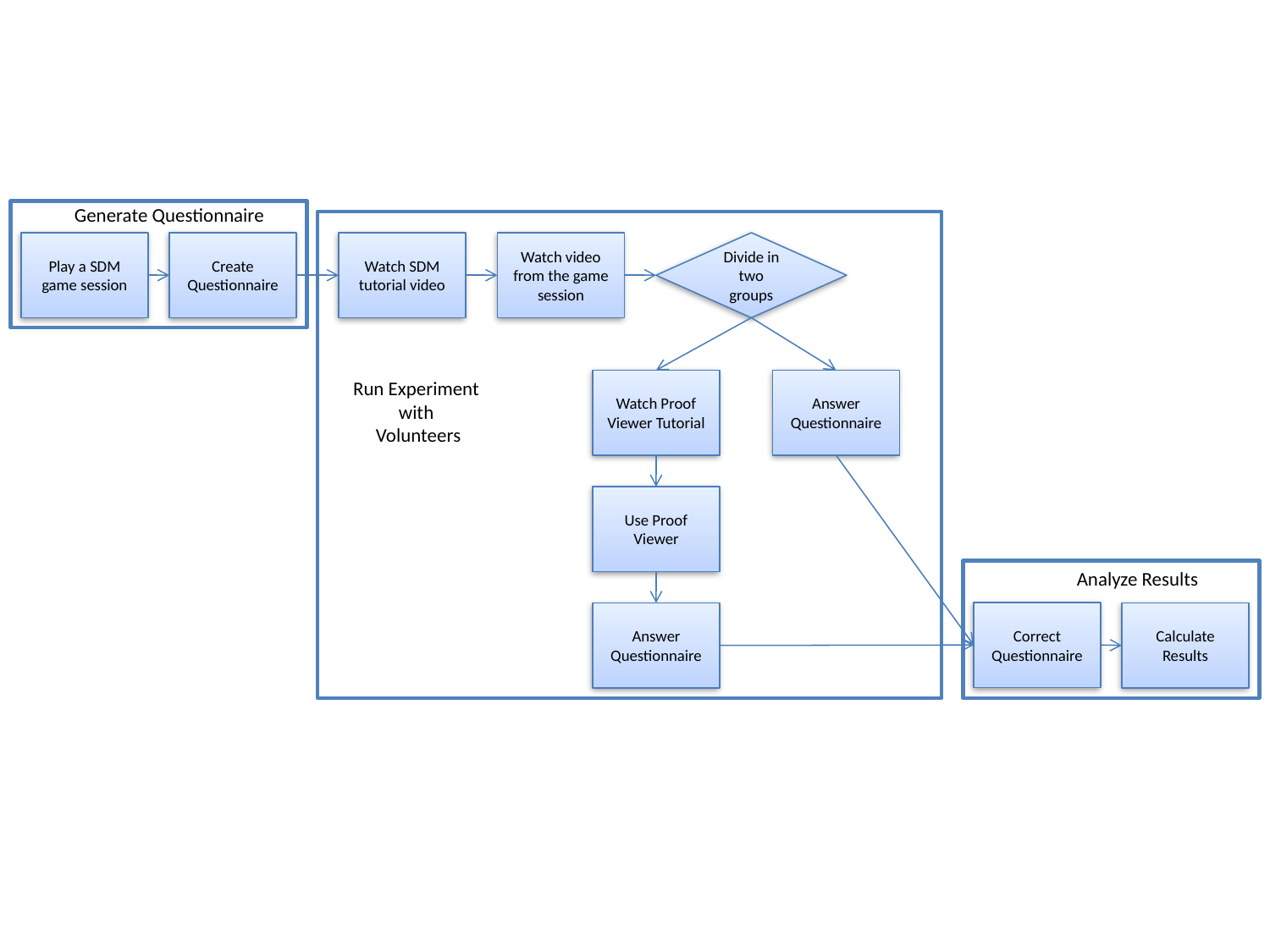

Generate Questionnaire

Play a SDM game session
Create Questionnaire
Watch SDM tutorial video
Watch video from the game session
Divide in two groups
Run Experiment
with
Volunteers
Watch Proof Viewer Tutorial
Answer Questionnaire
Use Proof Viewer

Analyze Results
Correct Questionnaire
Answer Questionnaire
Calculate Results